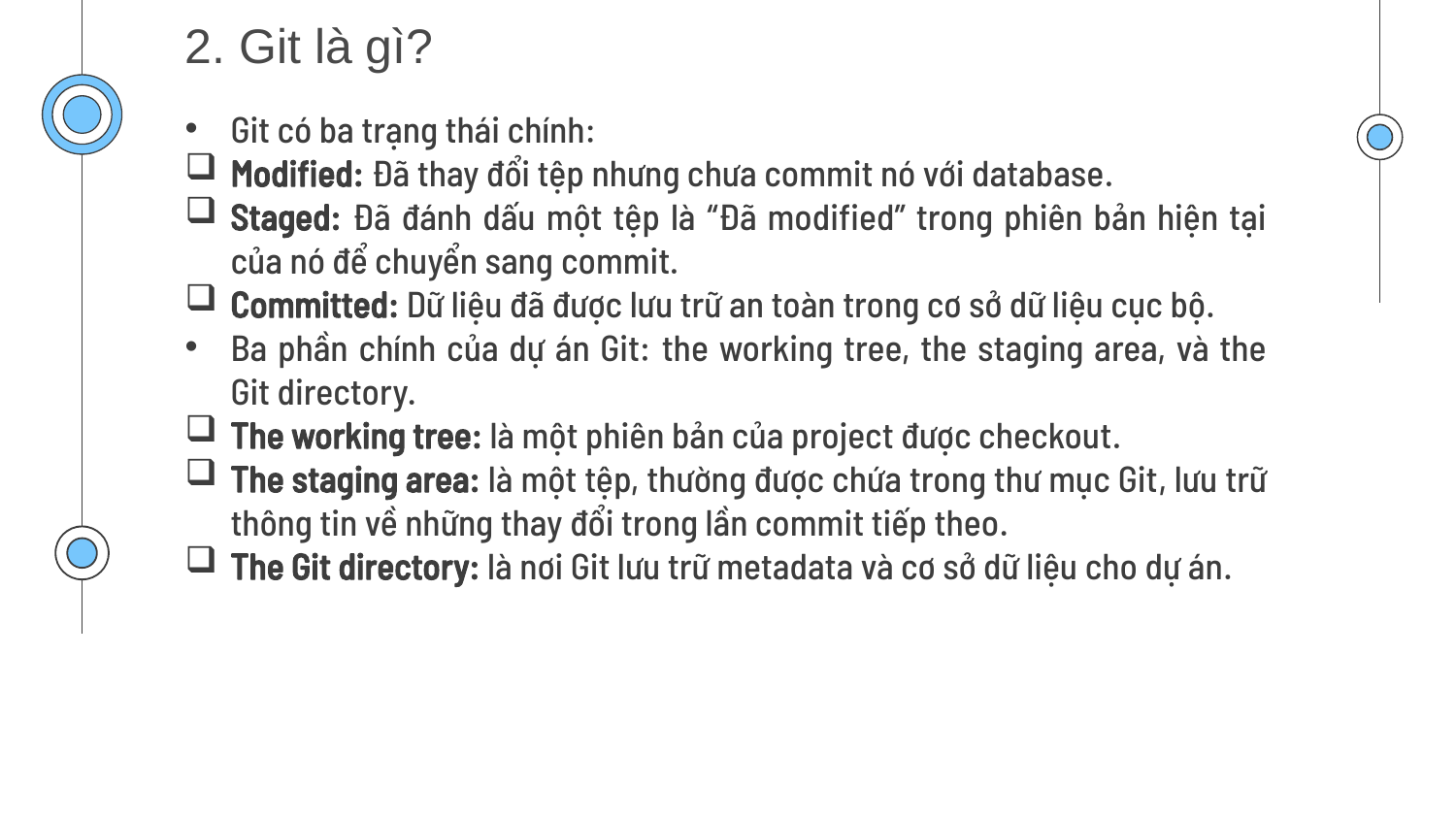

2. Git là gì?
Git có ba trạng thái chính:
Modified: Đã thay đổi tệp nhưng chưa commit nó với database.
Staged: Đã đánh dấu một tệp là “Đã modified” trong phiên bản hiện tại của nó để chuyển sang commit.
Committed: Dữ liệu đã được lưu trữ an toàn trong cơ sở dữ liệu cục bộ.
Ba phần chính của dự án Git: the working tree, the staging area, và the Git directory.
The working tree: là một phiên bản của project được checkout.
The staging area: là một tệp, thường được chứa trong thư mục Git, lưu trữ thông tin về những thay đổi trong lần commit tiếp theo.
The Git directory: là nơi Git lưu trữ metadata và cơ sở dữ liệu cho dự án.